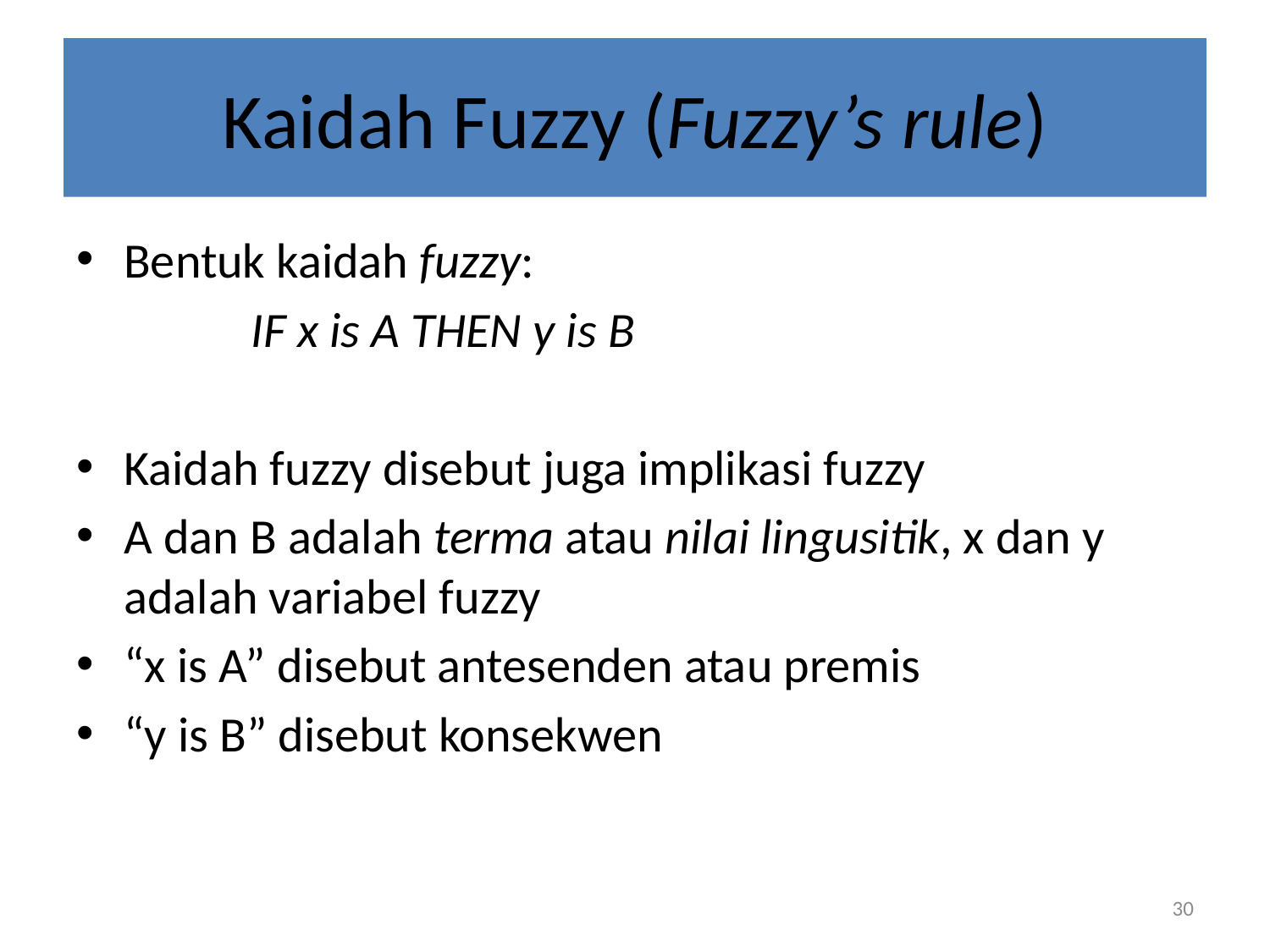

# Kaidah Fuzzy (Fuzzy’s rule)
Bentuk kaidah fuzzy:
		IF x is A THEN y is B

Kaidah fuzzy disebut juga implikasi fuzzy
A dan B adalah terma atau nilai lingusitik, x dan y adalah variabel fuzzy
“x is A” disebut antesenden atau premis
“y is B” disebut konsekwen

30